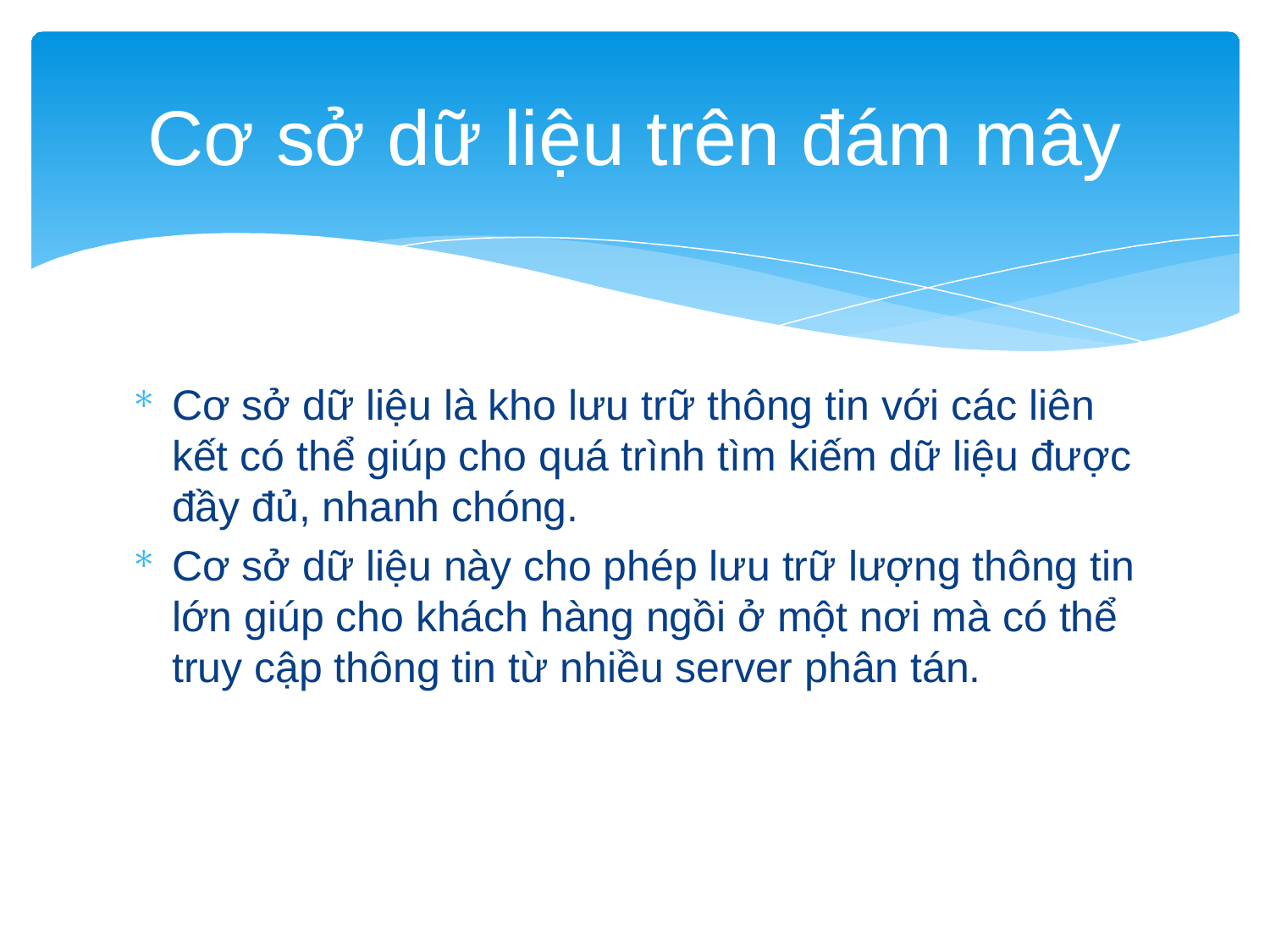

# Cơ sở dữ liệu trên đám mây
Cơ sở dữ liệu là kho lưu trữ thông tin với các liên kết có thể giúp cho quá trình tìm kiếm dữ liệu được đầy đủ, nhanh chóng.
Cơ sở dữ liệu này cho phép lưu trữ lượng thông tin lớn giúp cho khách hàng ngồi ở một nơi mà có thể truy cập thông tin từ nhiều server phân tán.